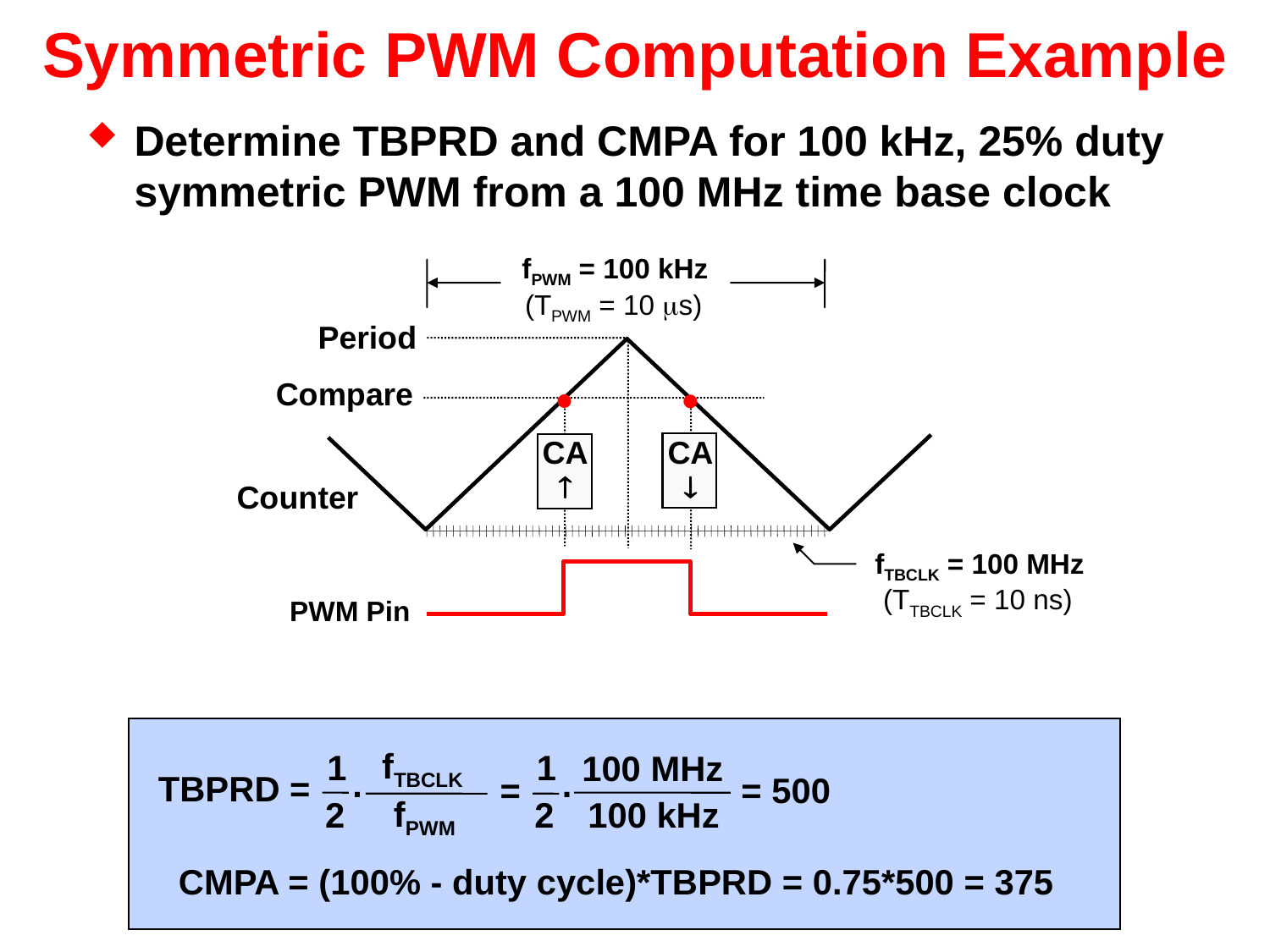

# Symmetric PWM Computation Example
Determine TBPRD and CMPA for 100 kHz, 25% duty symmetric PWM from a 100 MHz time base clock
fPWM = 100 kHz

(TPWM = 10 μs)

Period
.
.

Compare

CA
↓
CA
↑

Counter

fTBCLK = 100 MHz

(TTBCLK = 10 ns)
PWM Pin

fTBCLK
1
1
100 MHz
.
.
TBPRD =
=
= 500
fPWM
2
2
100 kHz

CMPA = (100% - duty cycle)*TBPRD = 0.75*500 = 375